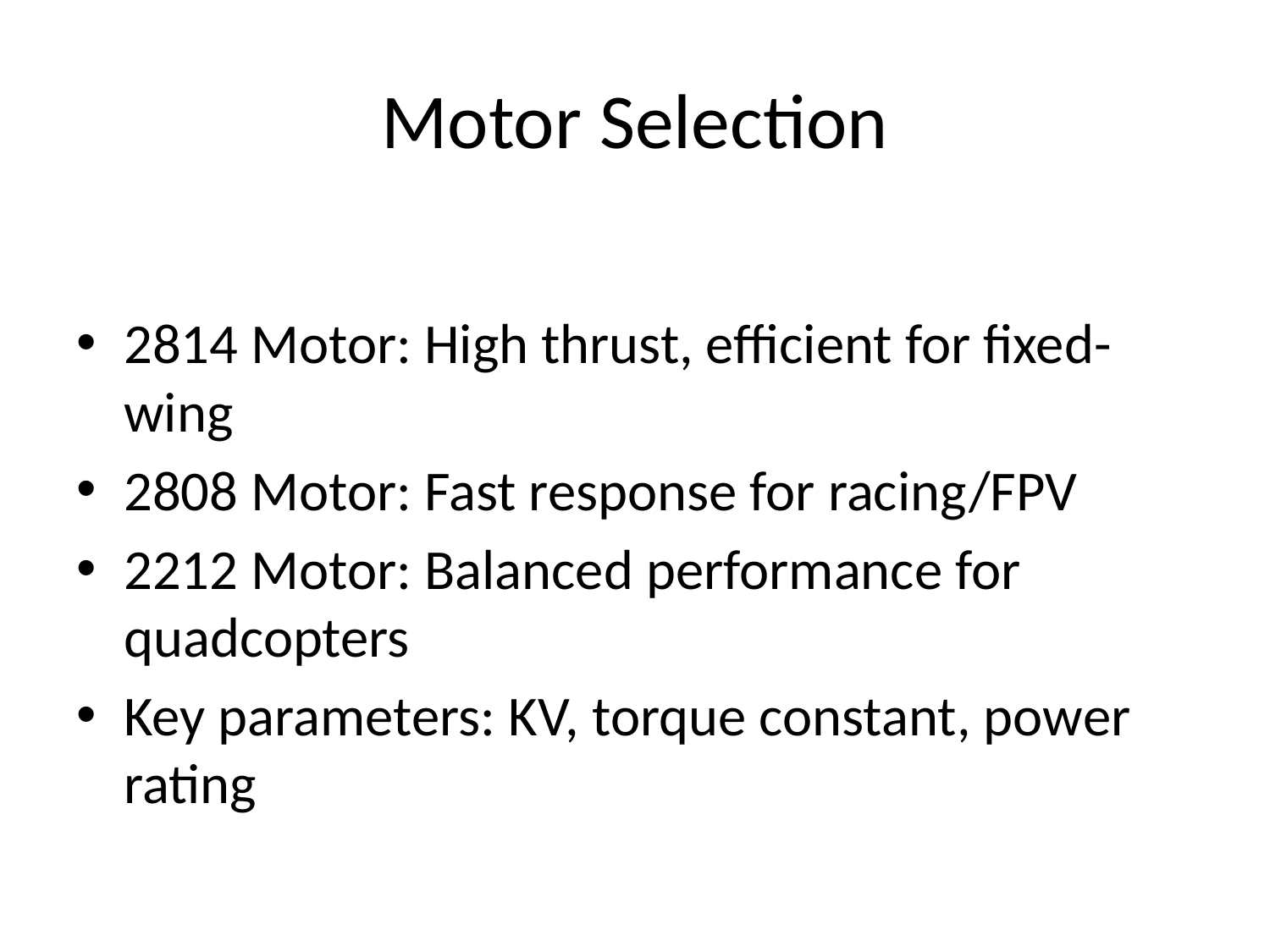

# Motor Selection

2814 Motor: High thrust, efficient for fixed-wing
2808 Motor: Fast response for racing/FPV
2212 Motor: Balanced performance for quadcopters
Key parameters: KV, torque constant, power rating